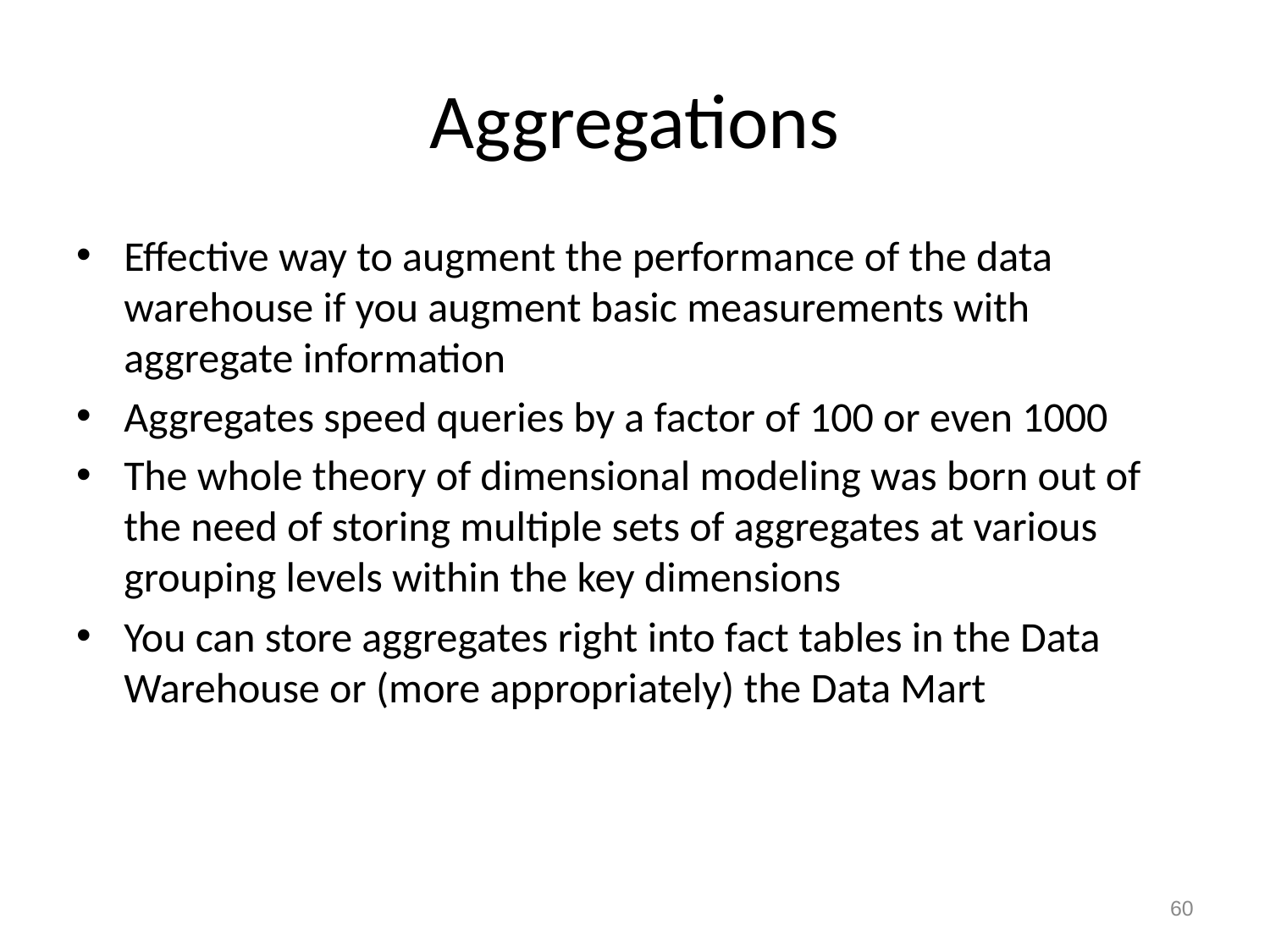

# Aggregations
Effective way to augment the performance of the data warehouse if you augment basic measurements with aggregate information
Aggregates speed queries by a factor of 100 or even 1000
The whole theory of dimensional modeling was born out of the need of storing multiple sets of aggregates at various grouping levels within the key dimensions
You can store aggregates right into fact tables in the Data Warehouse or (more appropriately) the Data Mart

60